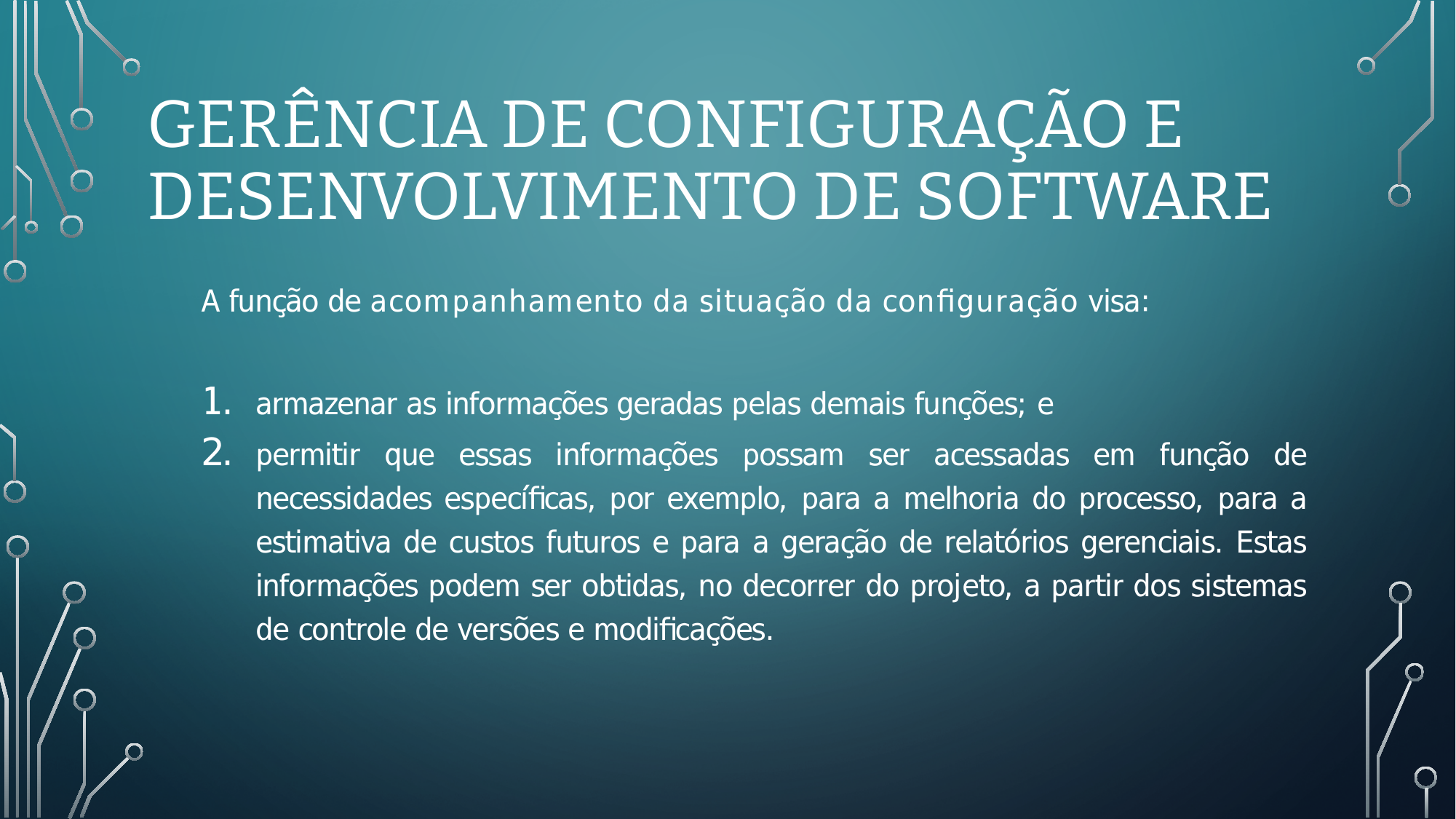

# Gerência de Configuração e Desenvolvimento de Software
A função de acompanhamento da situação da configuração visa:

armazenar as informações geradas pelas demais funções; e
permitir que essas informações possam ser acessadas em função de necessidades específicas, por exemplo, para a melhoria do processo, para a estimativa de custos futuros e para a geração de relatórios gerenciais. Estas informações podem ser obtidas, no decorrer do projeto, a partir dos sistemas de controle de versões e modificações.